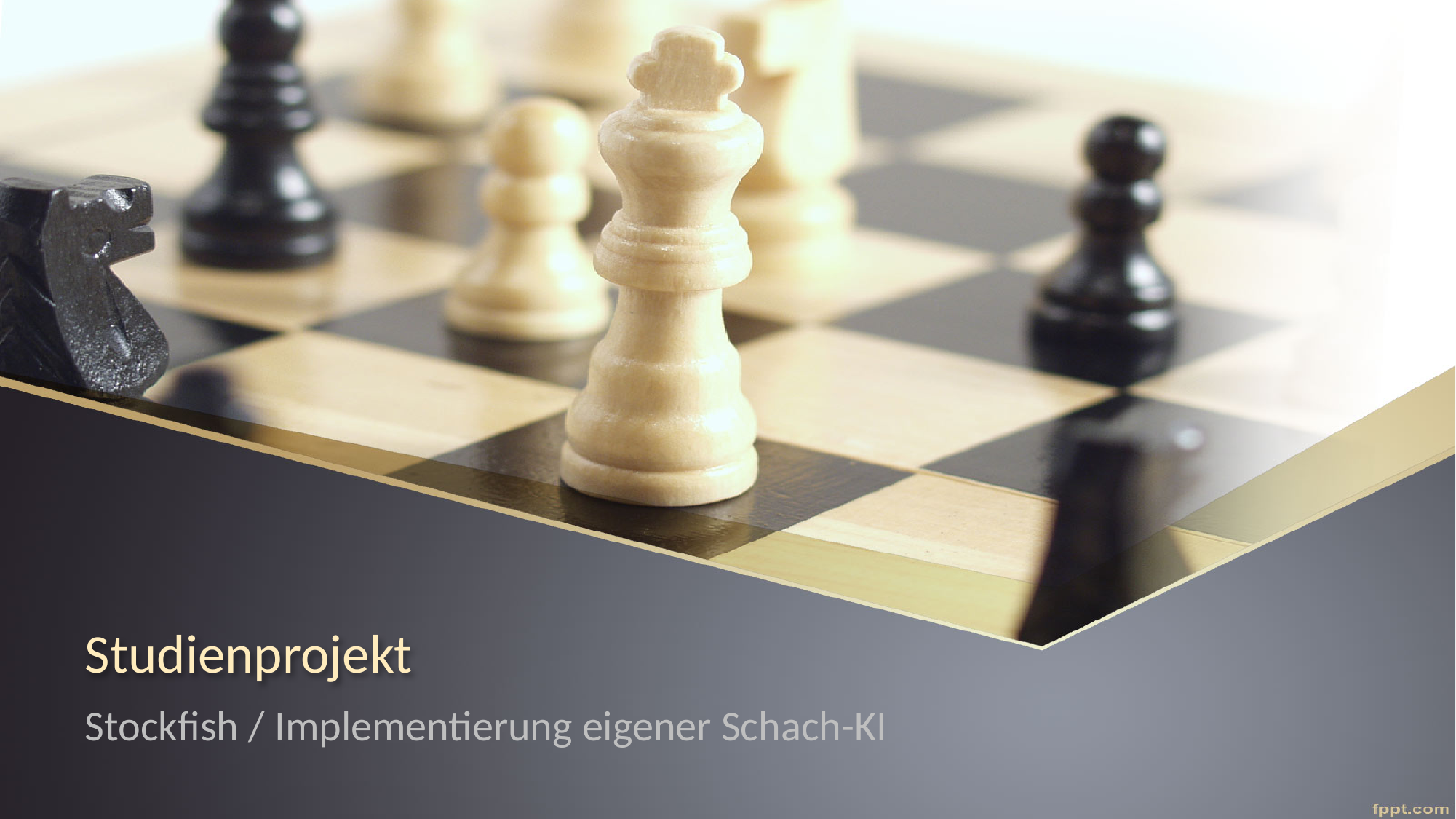

# Studienprojekt
Stockfish / Implementierung eigener Schach-KI